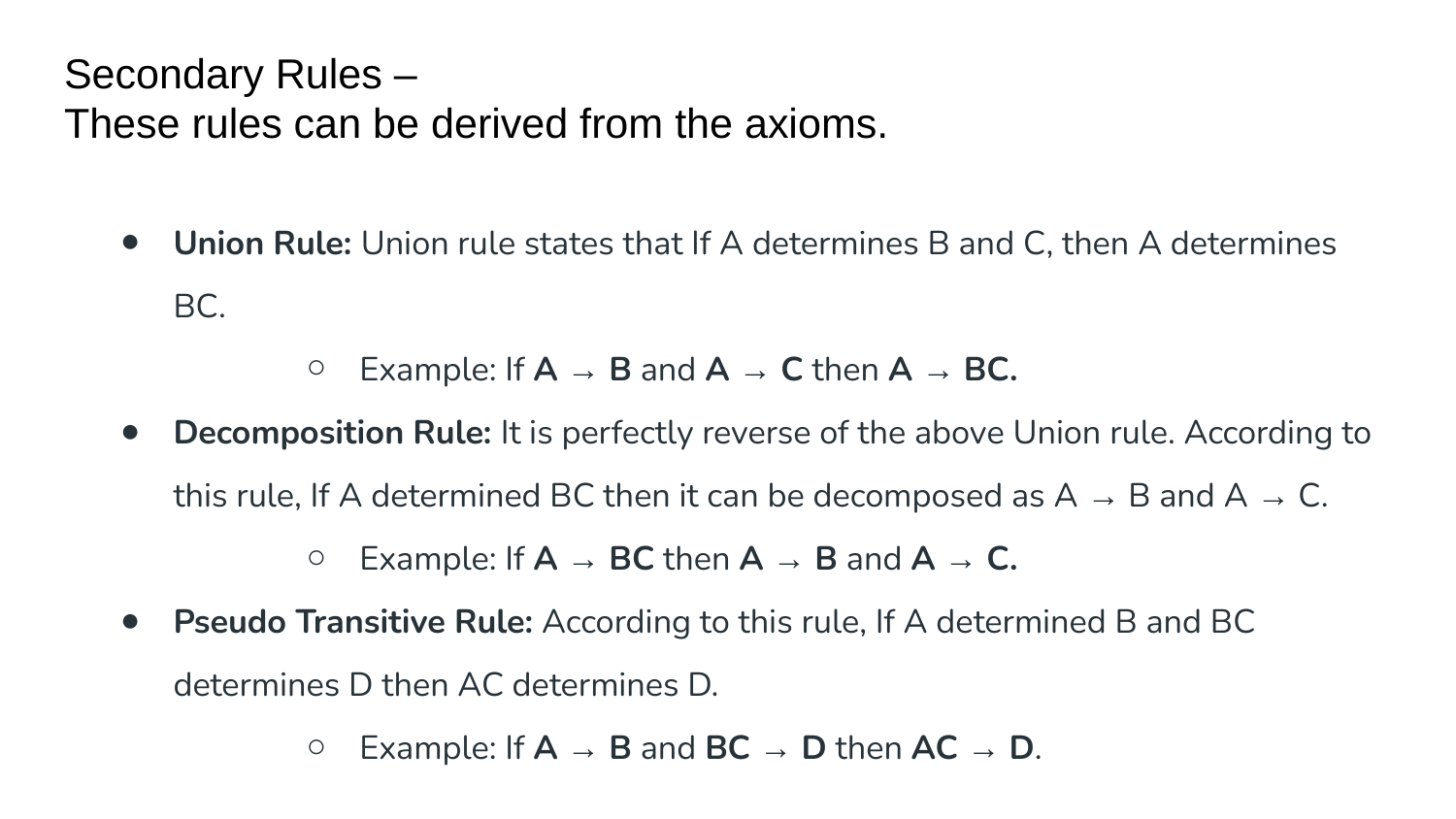

# Secondary Rules –
These rules can be derived from the axioms.

Union Rule: Union rule states that If A determines B and C, then A determines BC.
Example: If A → B and A → C then A → BC.
Decomposition Rule: It is perfectly reverse of the above Union rule. According to this rule, If A determined BC then it can be decomposed as A → B and A → C.
Example: If A → BC then A → B and A → C.
Pseudo Transitive Rule: According to this rule, If A determined B and BC determines D then AC determines D.
Example: If A → B and BC → D then AC → D.